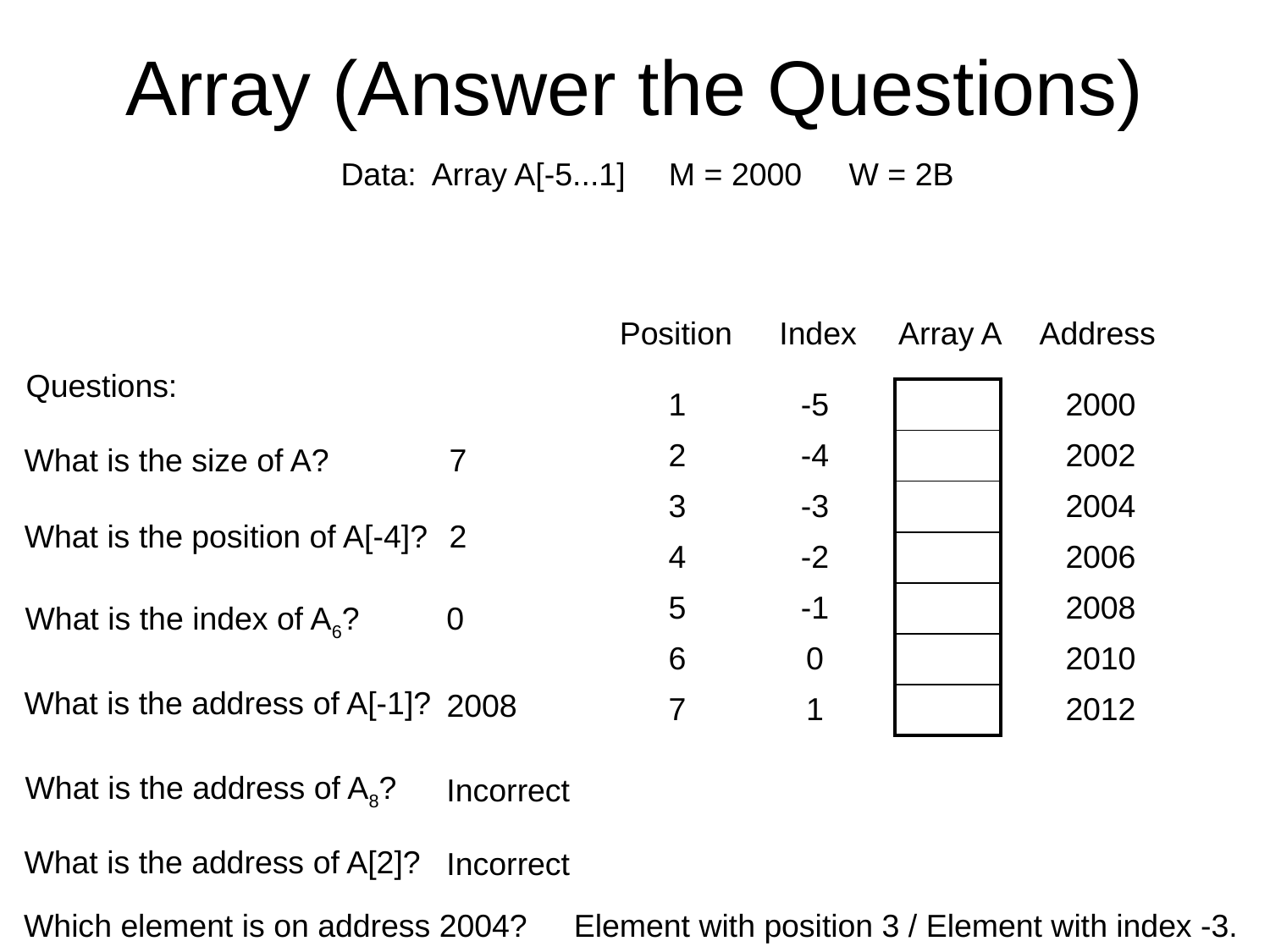

# Array (Answer the Questions)
Data:
Array A[-5...1]
M = 2000
W = 2B
Position
Index
Array A
Address
Questions:
|  |
| --- |
|  |
|  |
|  |
|  |
|  |
|  |
| 1 |
| --- |
| 2 |
| 3 |
| 4 |
| 5 |
| 6 |
| 7 |
| -5 |
| --- |
| -4 |
| -3 |
| -2 |
| -1 |
| 0 |
| 1 |
| 2000 |
| --- |
| 2002 |
| 2004 |
| 2006 |
| 2008 |
| 2010 |
| 2012 |
What is the size of A?
7
What is the position of A[-4]?
2
What is the index of A6?
0
What is the address of A[-1]?
2008
What is the address of A8?
Incorrect
What is the address of A[2]?
Incorrect
Which element is on address 2004?
Element with position 3 / Element with index -3.